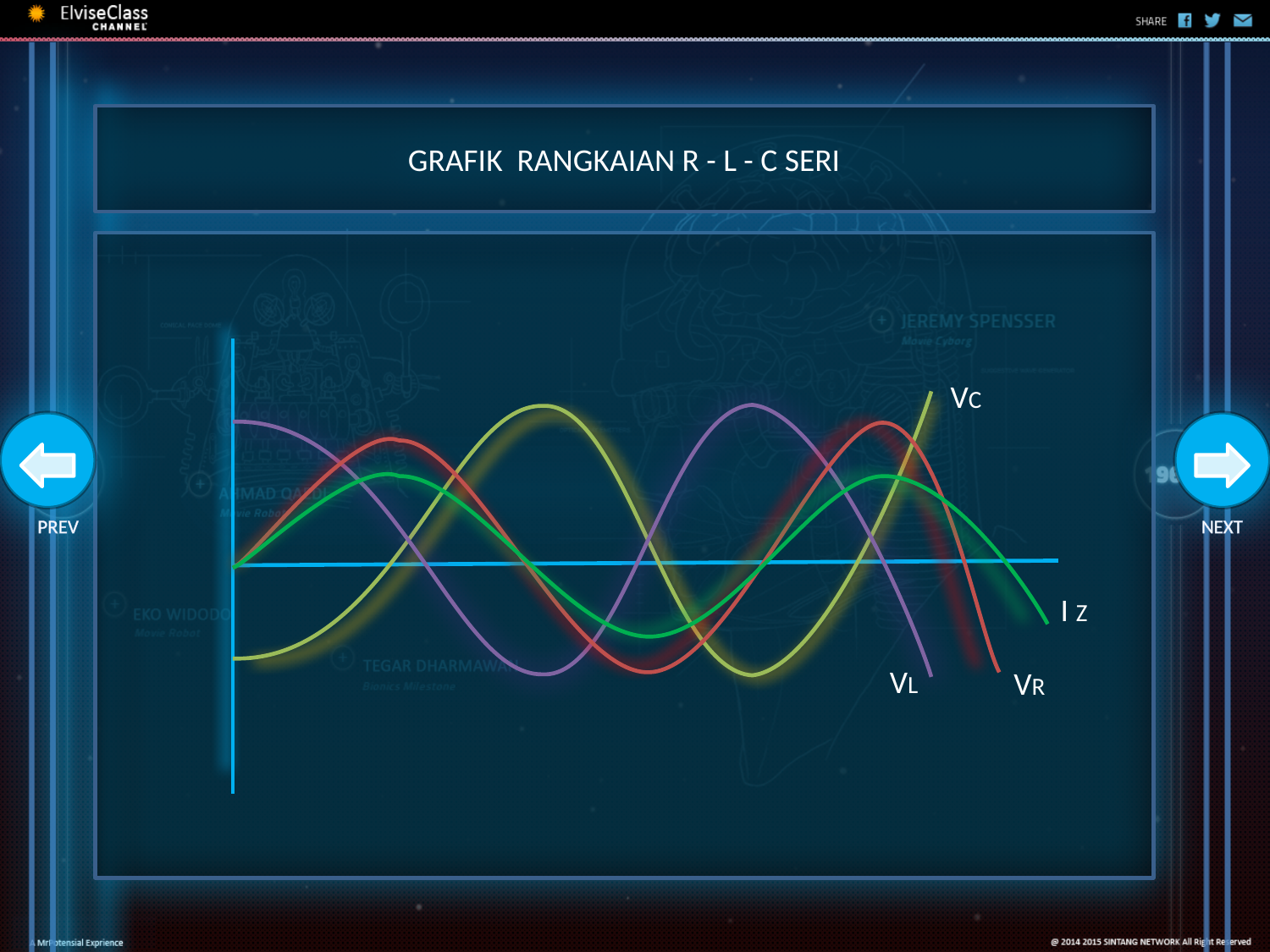

GRAFIK  RANGKAIAN R - L - C SERI

 VC

PREV

NEXT
 I Z
 VL
 VR